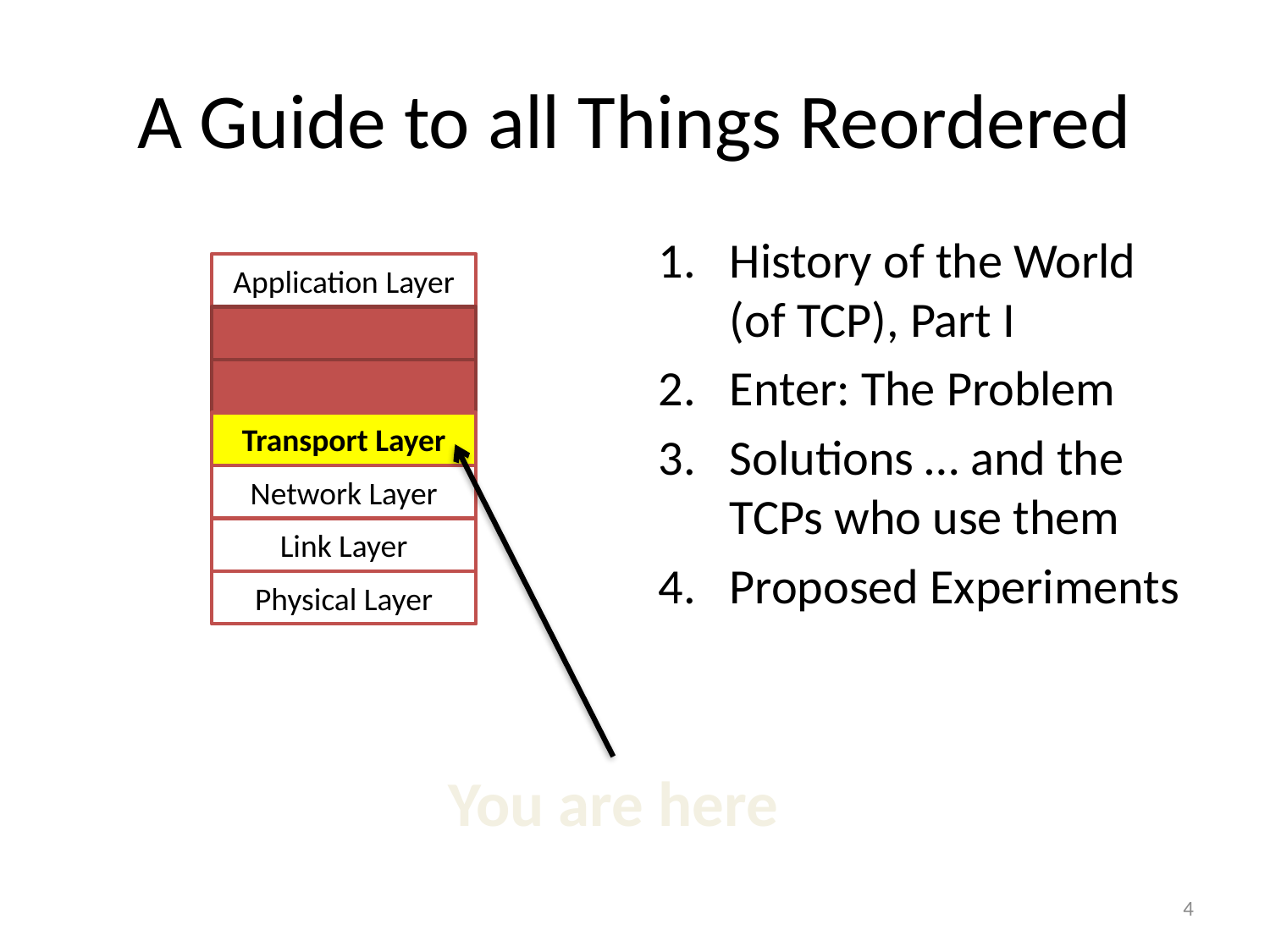

# A Guide to all Things Reordered
History of the World (of TCP), Part I
Enter: The Problem
Solutions … and the TCPs who use them
Proposed Experiments

Application Layer

Transport Layer
Network Layer
Link Layer
Physical Layer
You are here
4